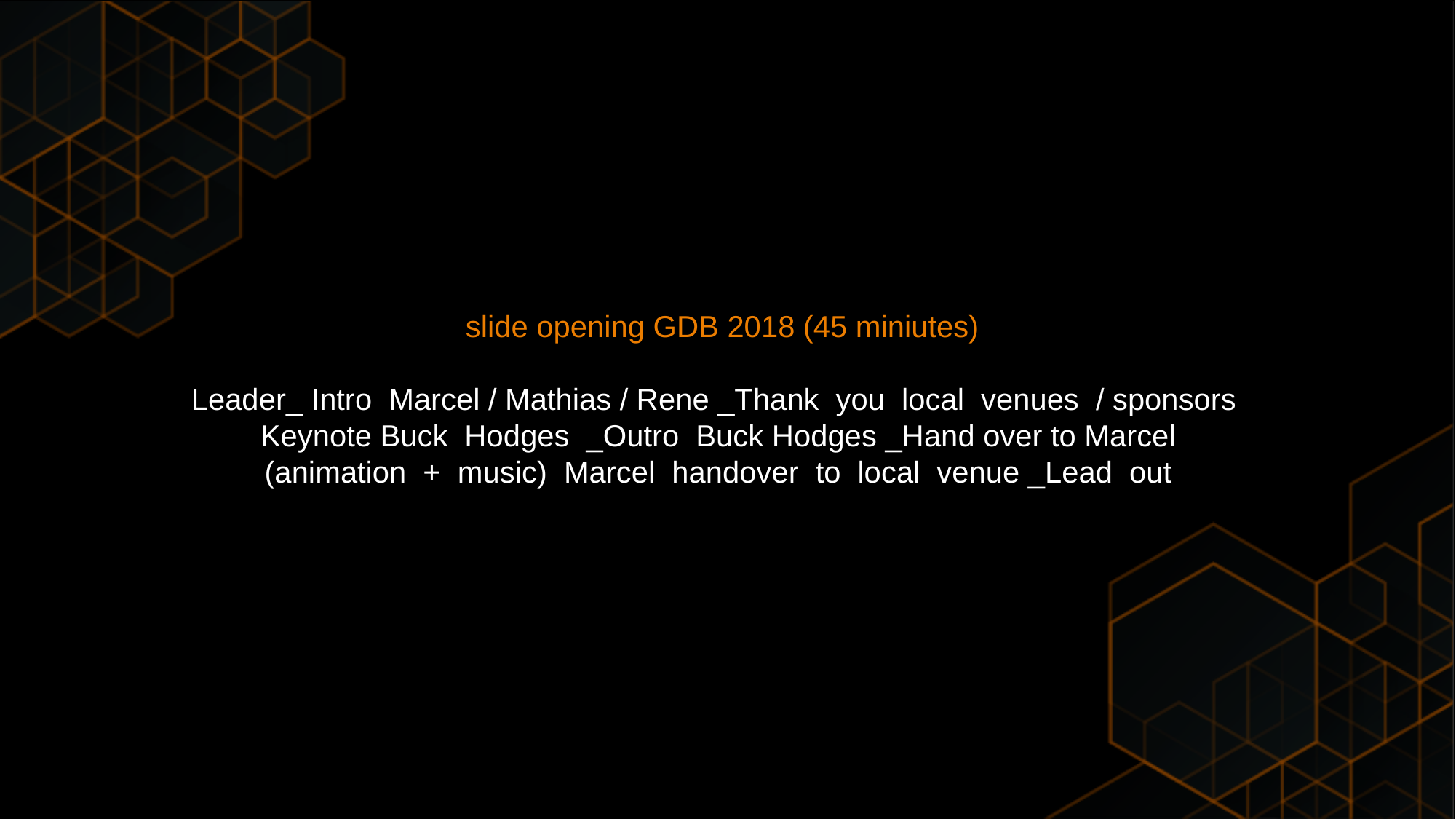

slide opening GDB 2018 (45 miniutes)

Leader_ Intro  Marcel / Mathias / Rene _Thank  you  local  venues  / sponsors
Keynote Buck  Hodges  _Outro  Buck Hodges _Hand over to Marcel
(animation  +  music)  Marcel  handover  to  local  venue _Lead  out